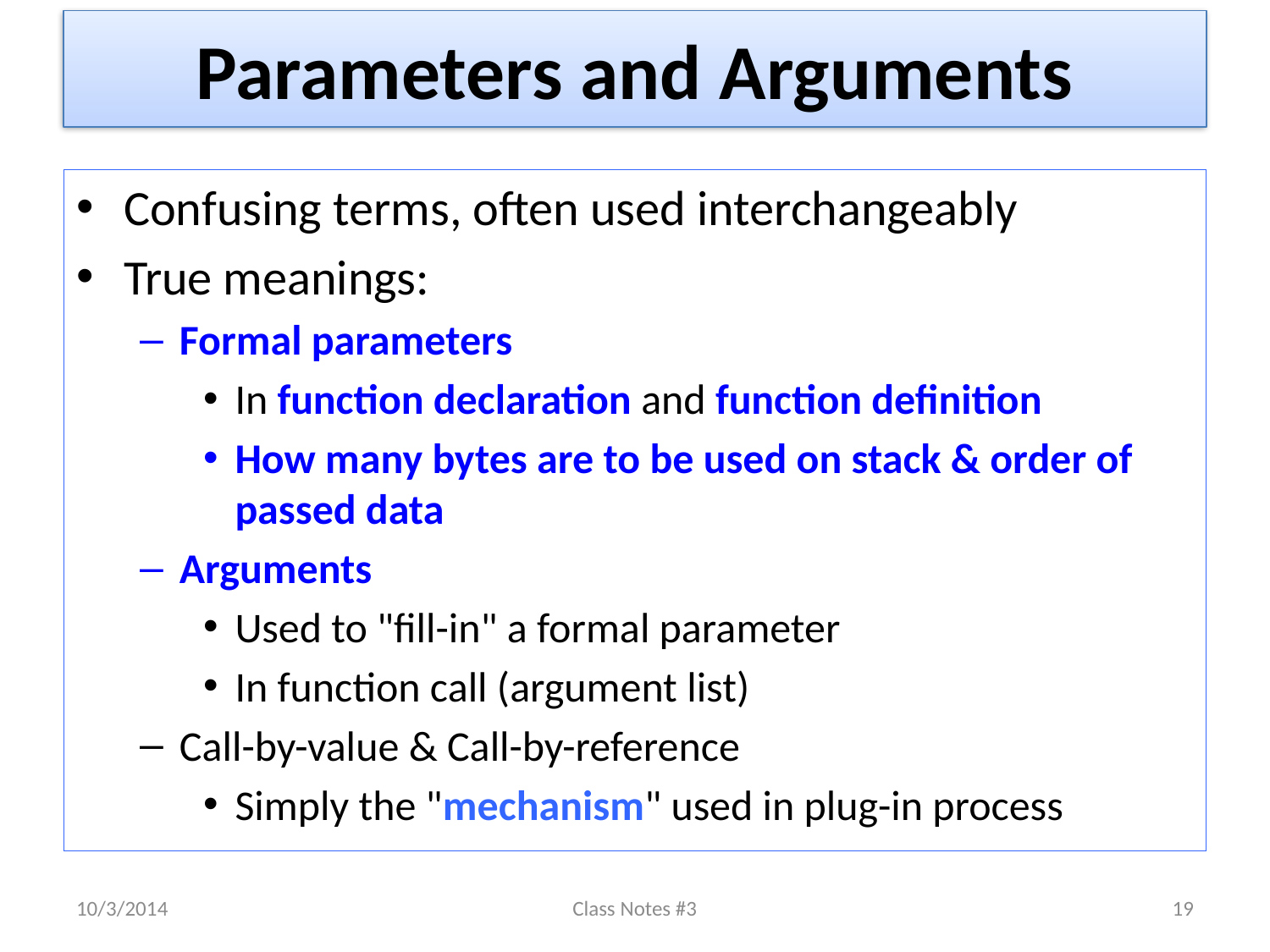

# Parameters and Arguments
Confusing terms, often used interchangeably
True meanings:
Formal parameters
In function declaration and function definition
How many bytes are to be used on stack & order of passed data
Arguments
Used to "fill-in" a formal parameter
In function call (argument list)
Call-by-value & Call-by-reference
Simply the "mechanism" used in plug-in process
10/3/2014
Class Notes #3
19